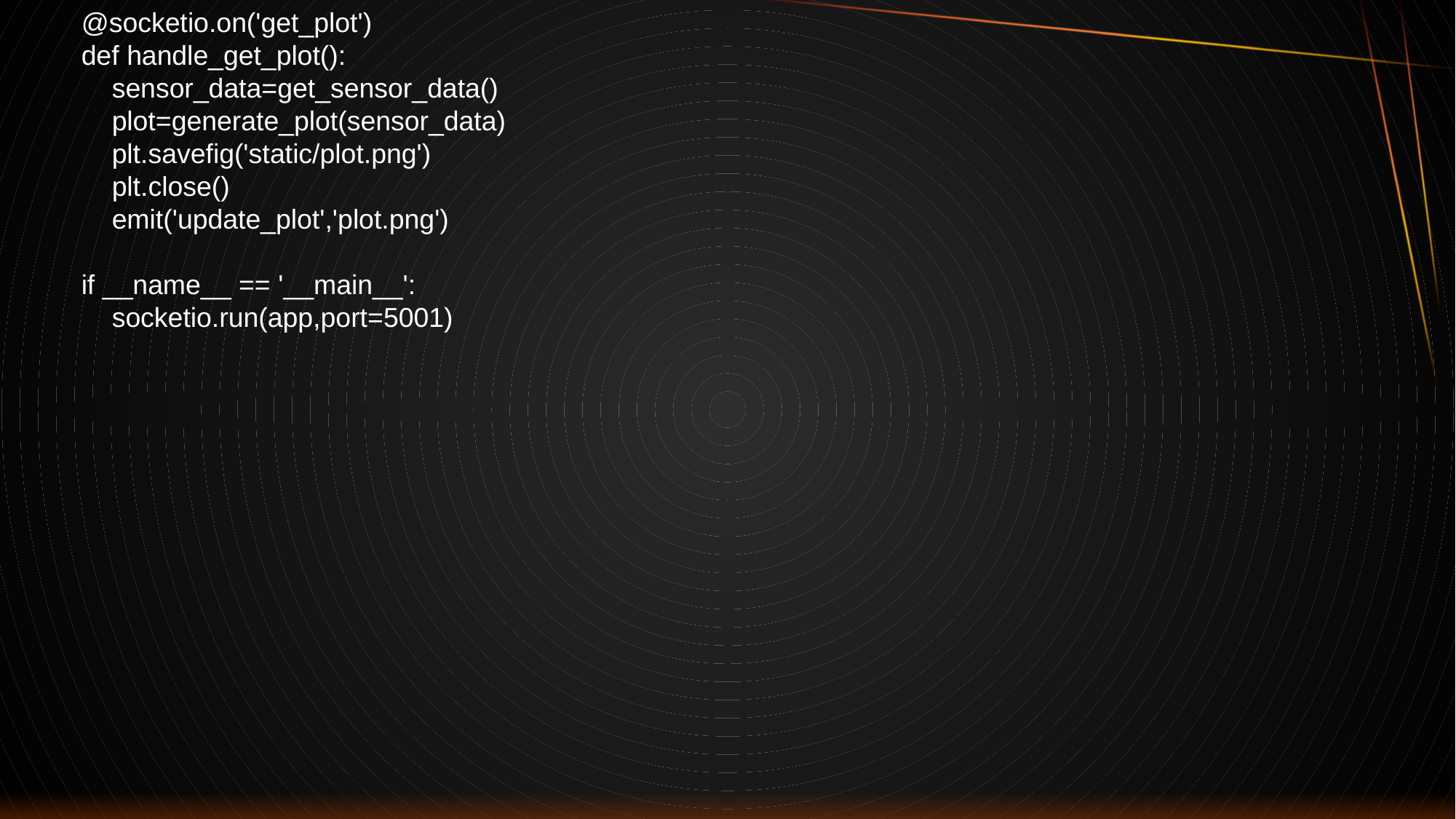

@socketio.on('get_plot')
def handle_get_plot():
    sensor_data=get_sensor_data()
    plot=generate_plot(sensor_data)
    plt.savefig('static/plot.png')
    plt.close()
    emit('update_plot','plot.png')

if __name__ == '__main__':
    socketio.run(app,port=5001)